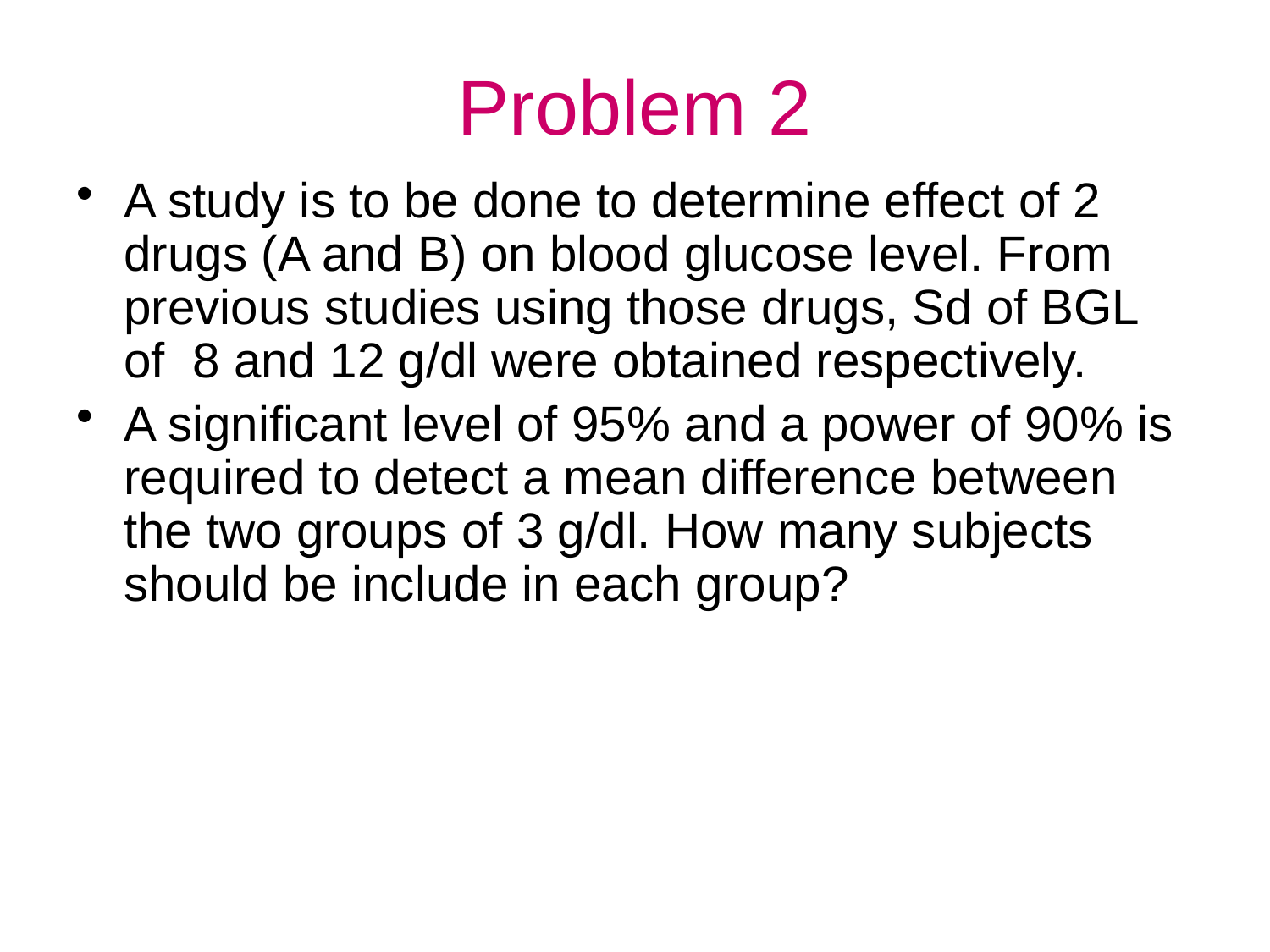

# Problem 2
A study is to be done to determine effect of 2 drugs (A and B) on blood glucose level. From previous studies using those drugs, Sd of BGL of  8 and 12 g/dl were obtained respectively.
A significant level of 95% and a power of 90% is required to detect a mean difference between the two groups of 3 g/dl. How many subjects should be include in each group?